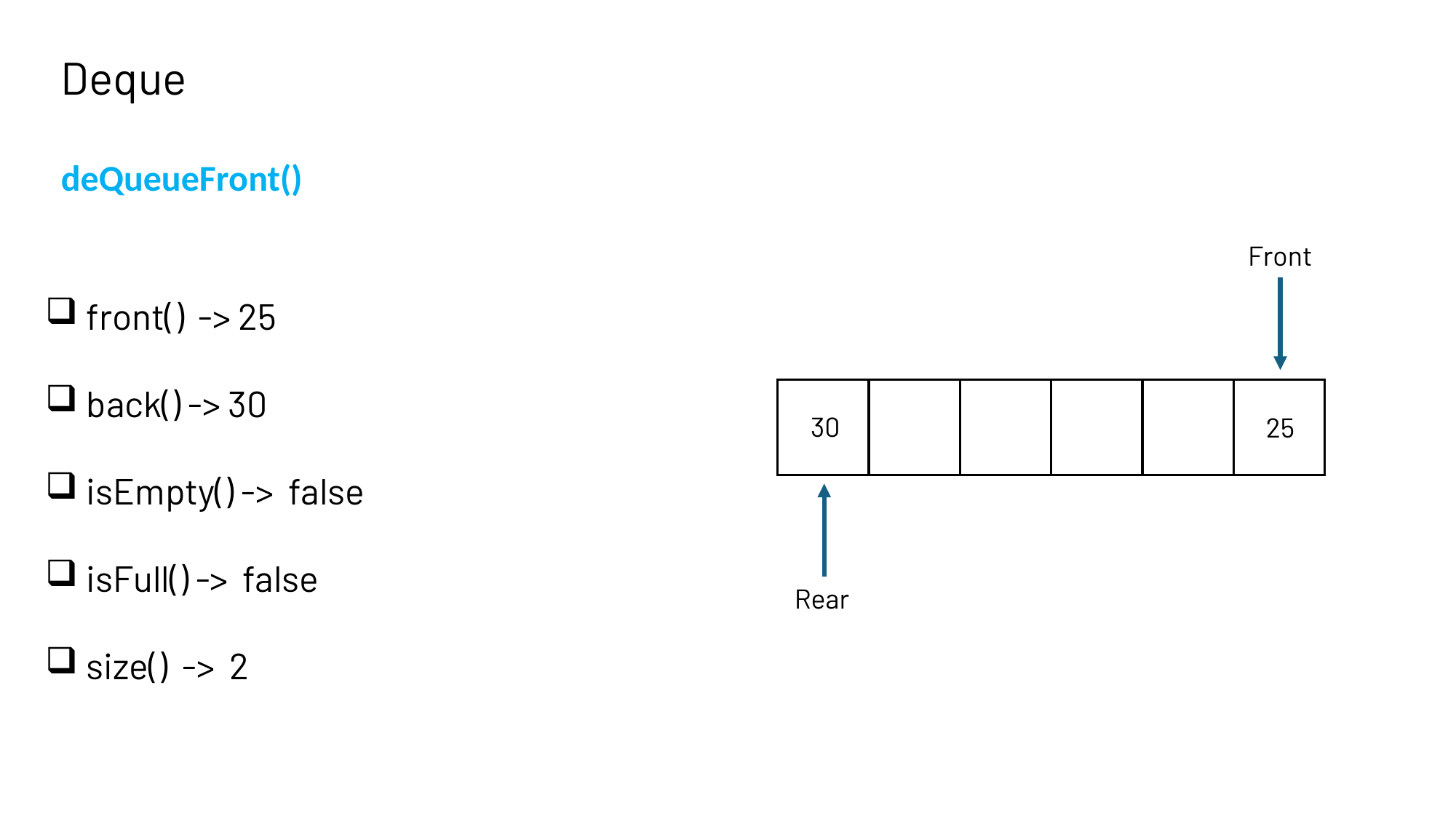

Deque
deQueueFront()
Front
front()  -> 25
back() -> 30
isEmpty() ->  false
isFull() ->  false
size()  ->  2

25
30
Rear